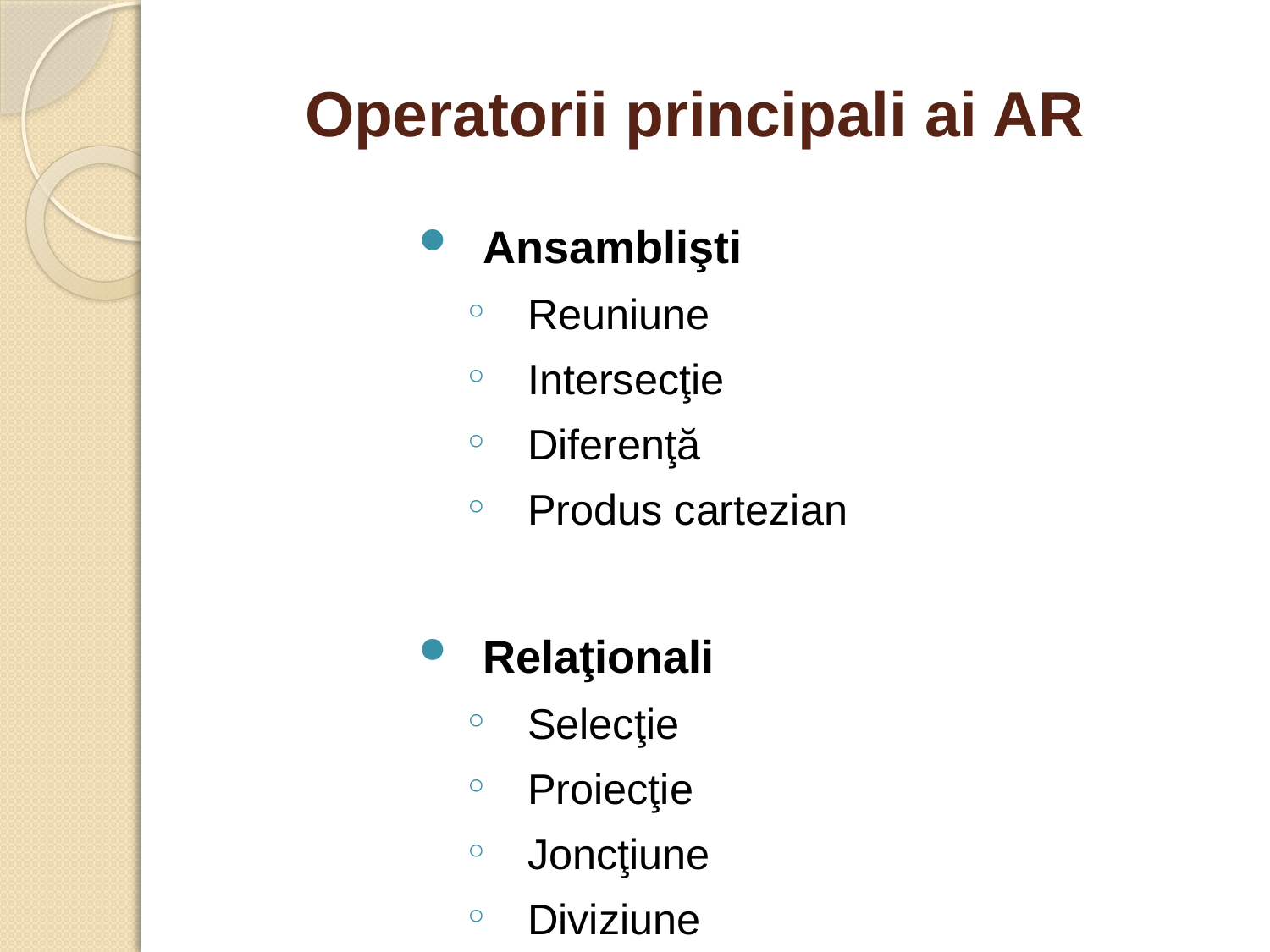

# Operatorii principali ai AR
Ansamblişti
Reuniune
Intersecţie
Diferenţă
Produs cartezian

Relaţionali
Selecţie
Proiecţie
Joncţiune
Diviziune